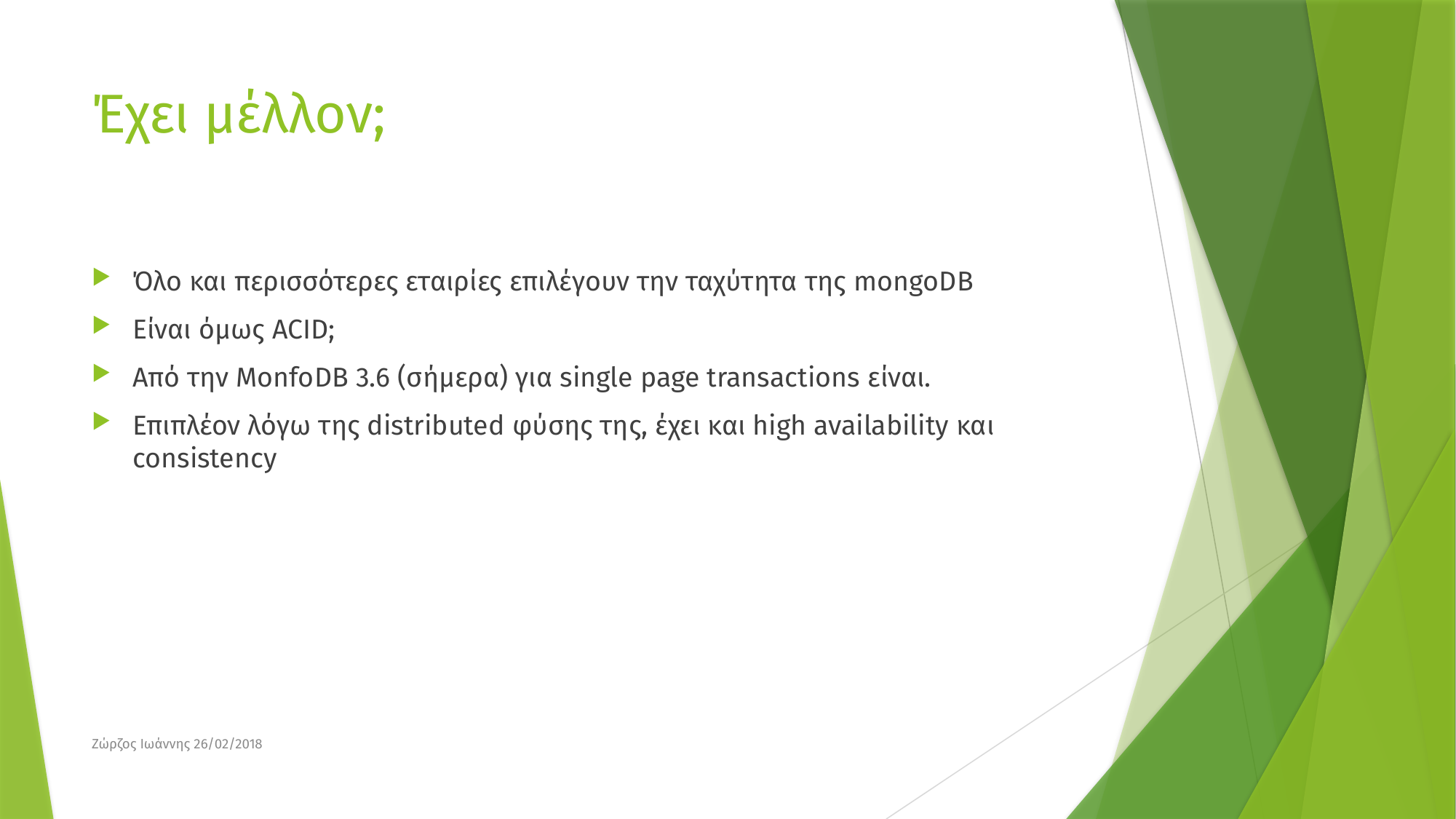

# Έχει μέλλον;
Όλο και περισσότερες εταιρίες επιλέγουν την ταχύτητα της mongoDB
Είναι όμως ACID;
Από την MonfoDB 3.6 (σήμερα) για single page transactions είναι.
Επιπλέον λόγω της distributed φύσης της, έχει και high availability και consistency
Ζώρζος Ιωάννης 26/02/2018